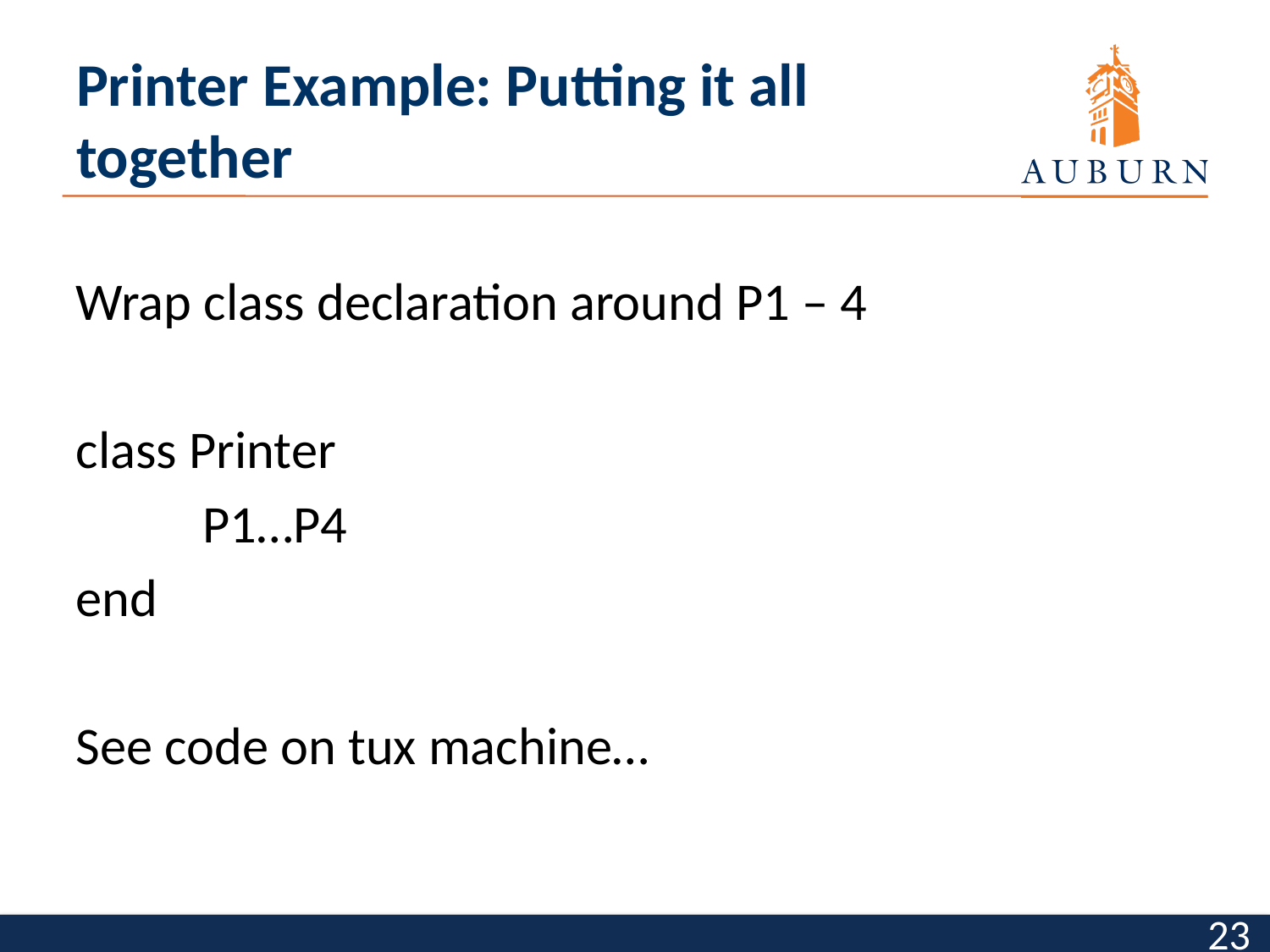

# Printer Example: Putting it all together
Wrap class declaration around P1 – 4

class Printer
	P1…P4
end

See code on tux machine…
23